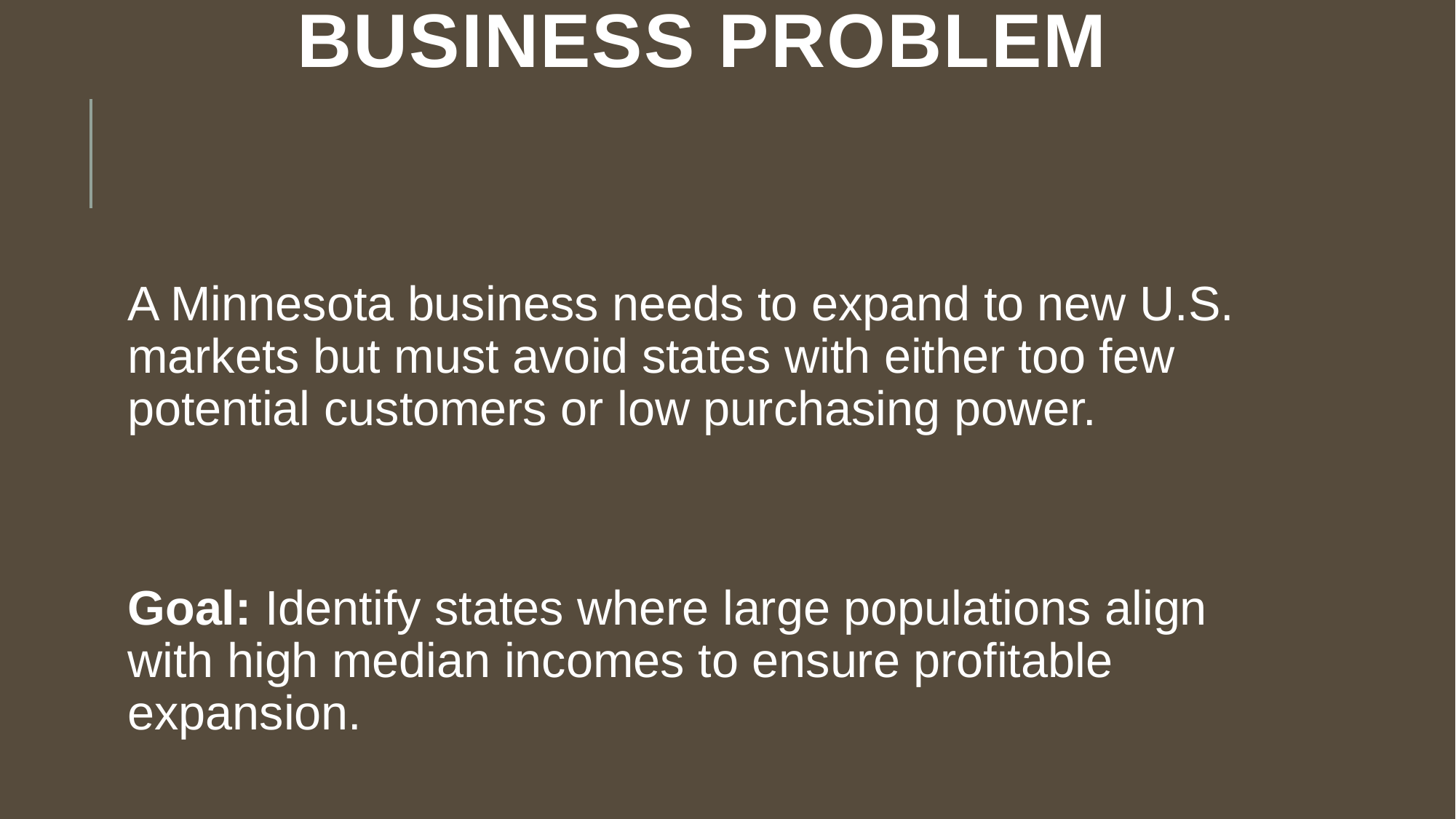

# Business Problem
A Minnesota business needs to expand to new U.S. markets but must avoid states with either too few potential customers or low purchasing power.

Goal: Identify states where large populations align with high median incomes to ensure profitable expansion.